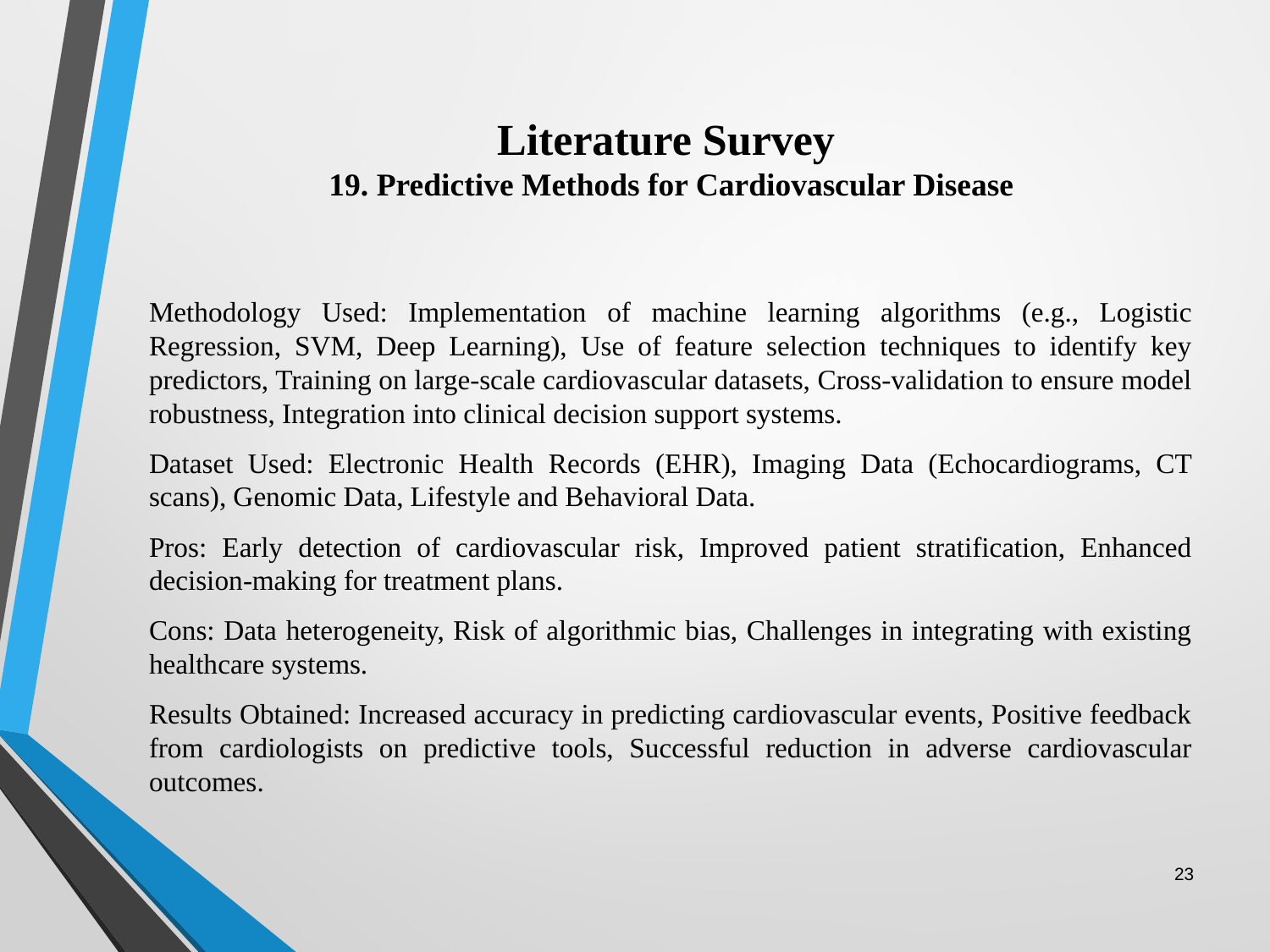

# Literature Survey 19. Predictive Methods for Cardiovascular Disease
Methodology Used: Implementation of machine learning algorithms (e.g., Logistic Regression, SVM, Deep Learning), Use of feature selection techniques to identify key predictors, Training on large-scale cardiovascular datasets, Cross-validation to ensure model robustness, Integration into clinical decision support systems.
Dataset Used: Electronic Health Records (EHR), Imaging Data (Echocardiograms, CT scans), Genomic Data, Lifestyle and Behavioral Data.
Pros: Early detection of cardiovascular risk, Improved patient stratification, Enhanced decision-making for treatment plans.
Cons: Data heterogeneity, Risk of algorithmic bias, Challenges in integrating with existing healthcare systems.
Results Obtained: Increased accuracy in predicting cardiovascular events, Positive feedback from cardiologists on predictive tools, Successful reduction in adverse cardiovascular outcomes.

23